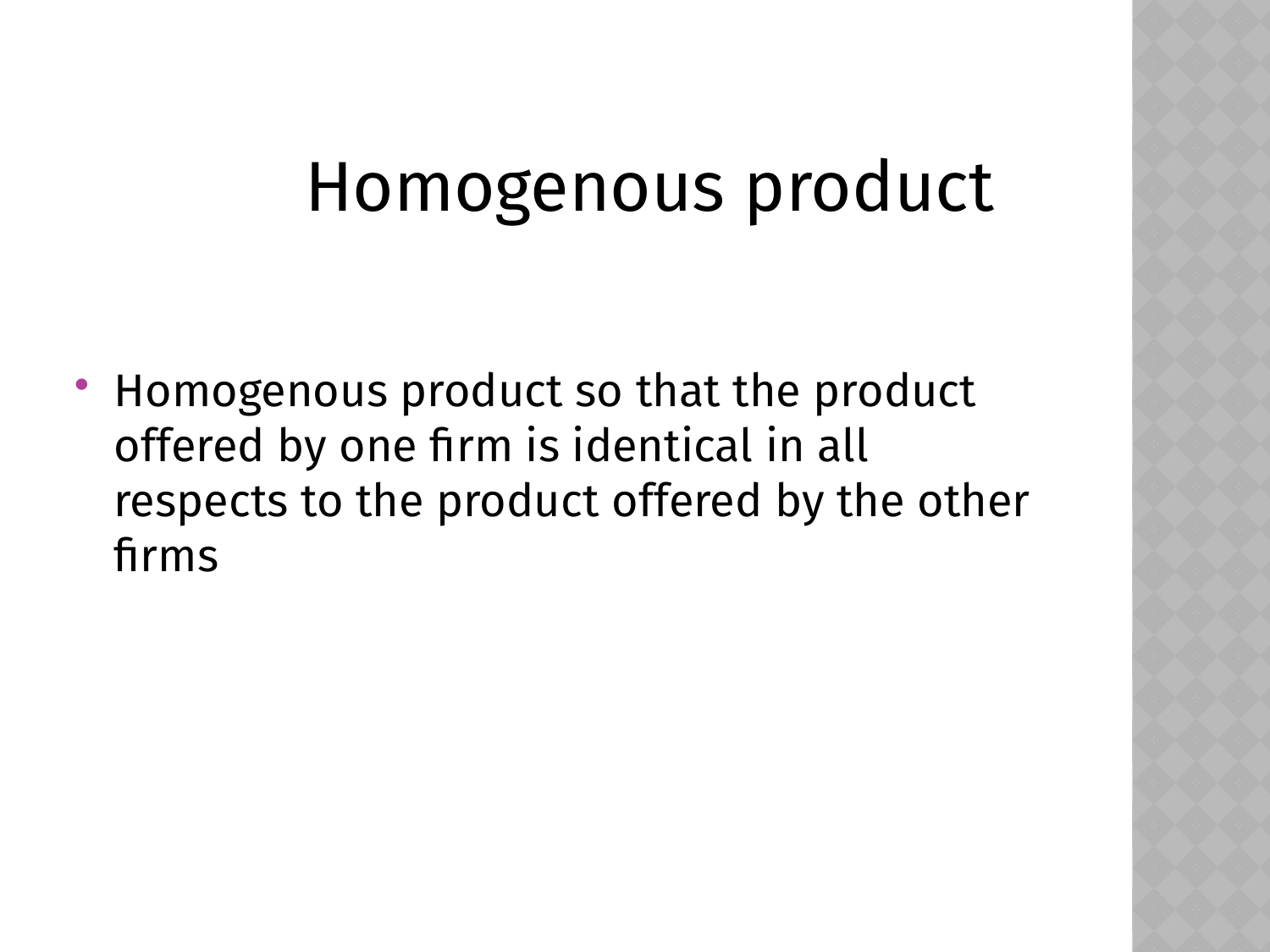

# Homogenous product

Homogenous product so that the product offered by one firm is identical in all respects to the product offered by the other firms